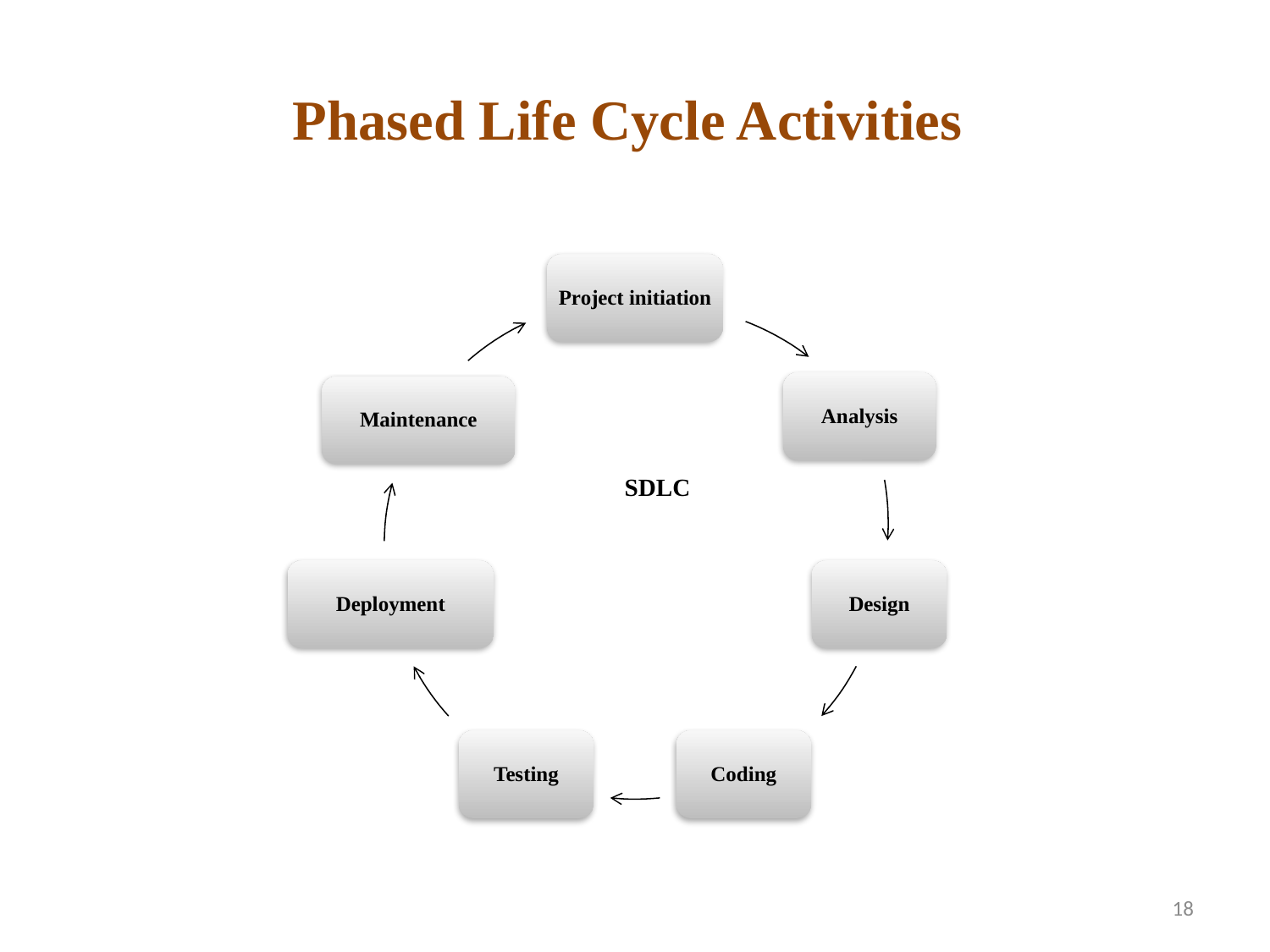

# Phased Life Cycle Activities
Project initiation
Analysis
Design
Coding
Testing
Deployment
Maintenance
SDLC
18